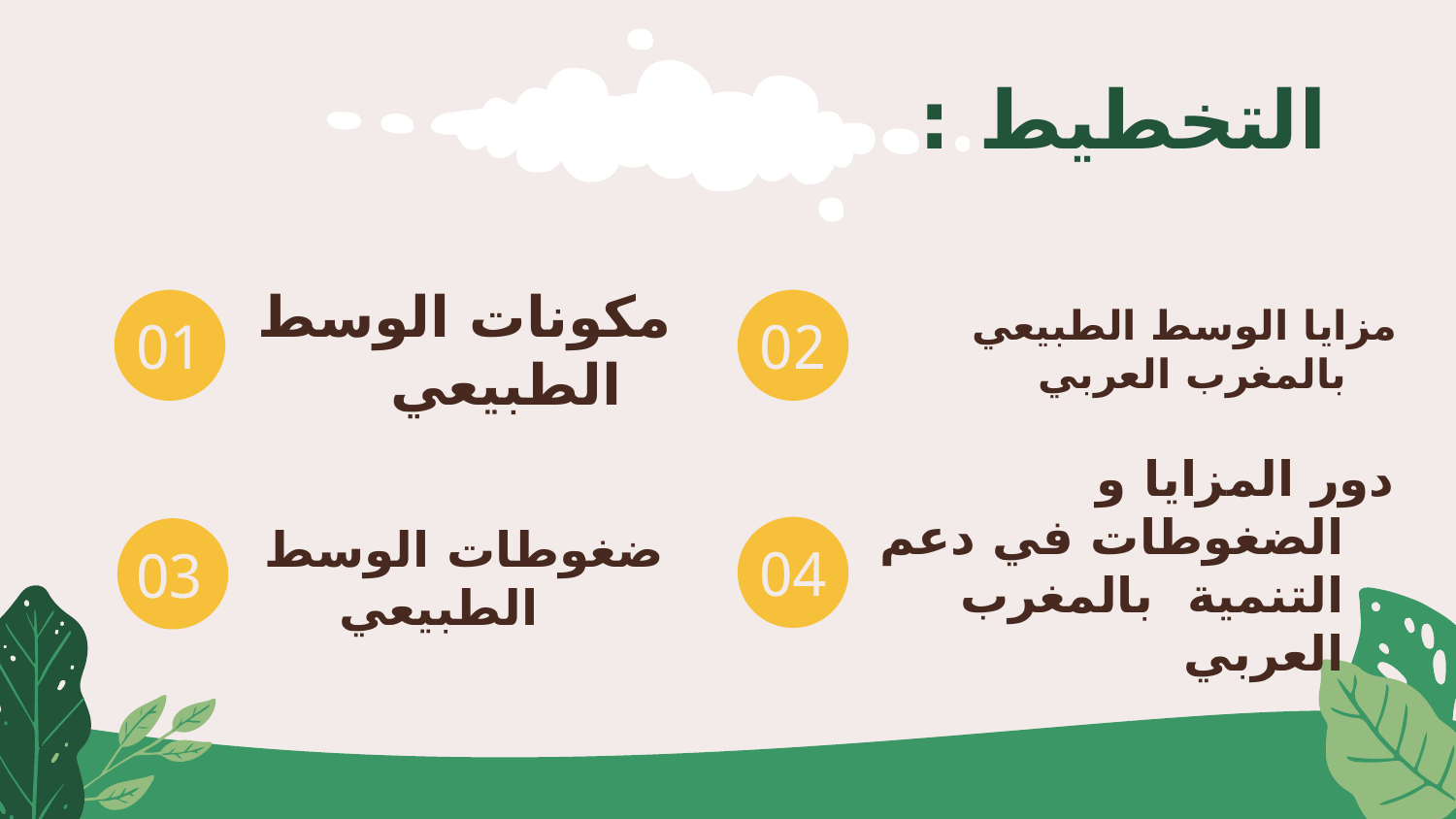

# التخطيط :

01
02
مزايا الوسط الطبيعي بالمغرب العربي
مكونات الوسط الطبيعي

دور المزايا و الضغوطات في دعم التنمية  بالمغرب العربي
04
03
ضغوطات الوسط الطبيعي